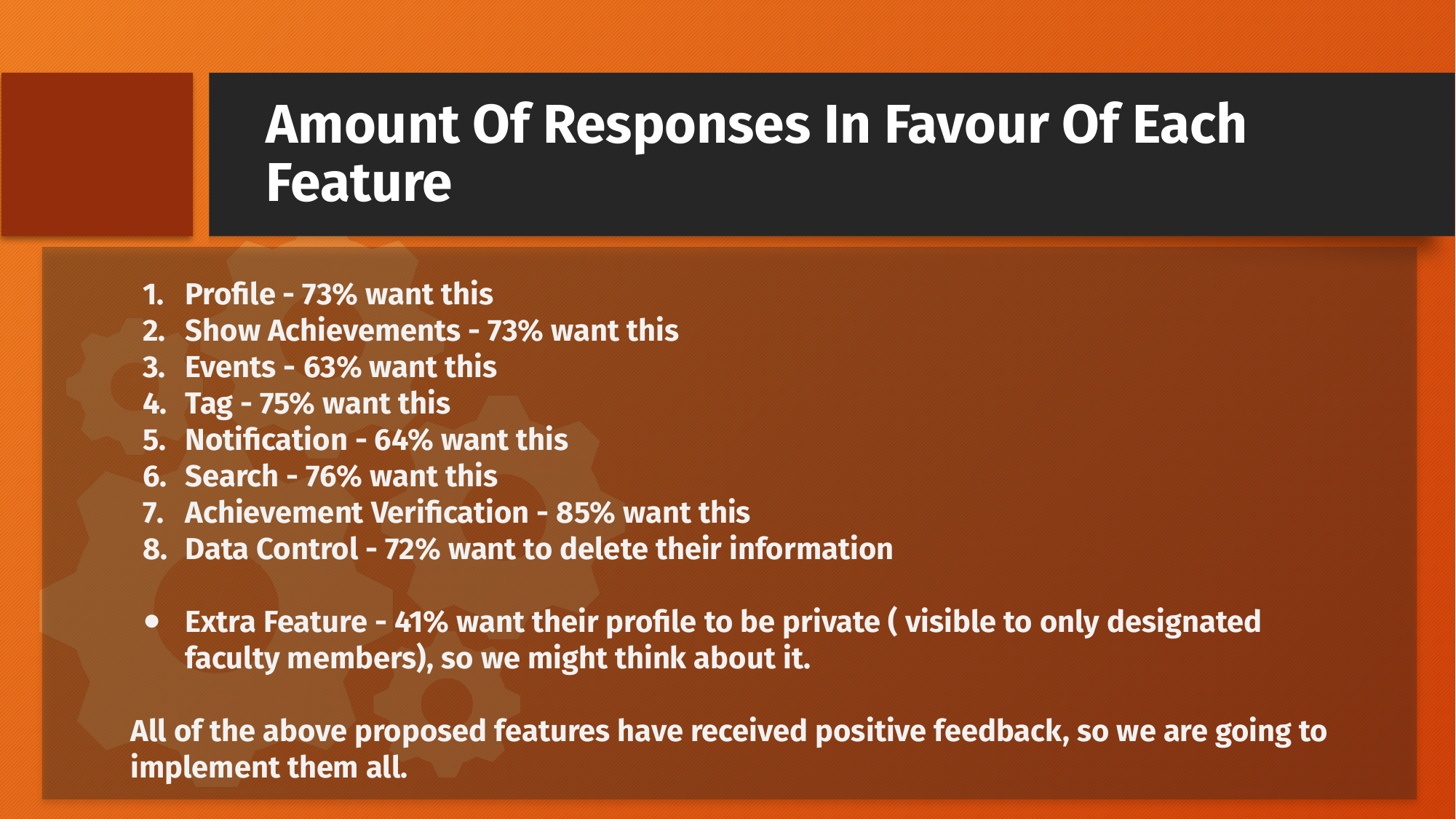

# Amount Of Responses In Favour Of Each Feature

Profile - 73% want this
Show Achievements - 73% want this
Events - 63% want this
Tag - 75% want this
Notification - 64% want this
Search - 76% want this
Achievement Verification - 85% want this
Data Control - 72% want to delete their information

Extra Feature - 41% want their profile to be private ( visible to only designated faculty members), so we might think about it.

All of the above proposed features have received positive feedback, so we are going to implement them all.